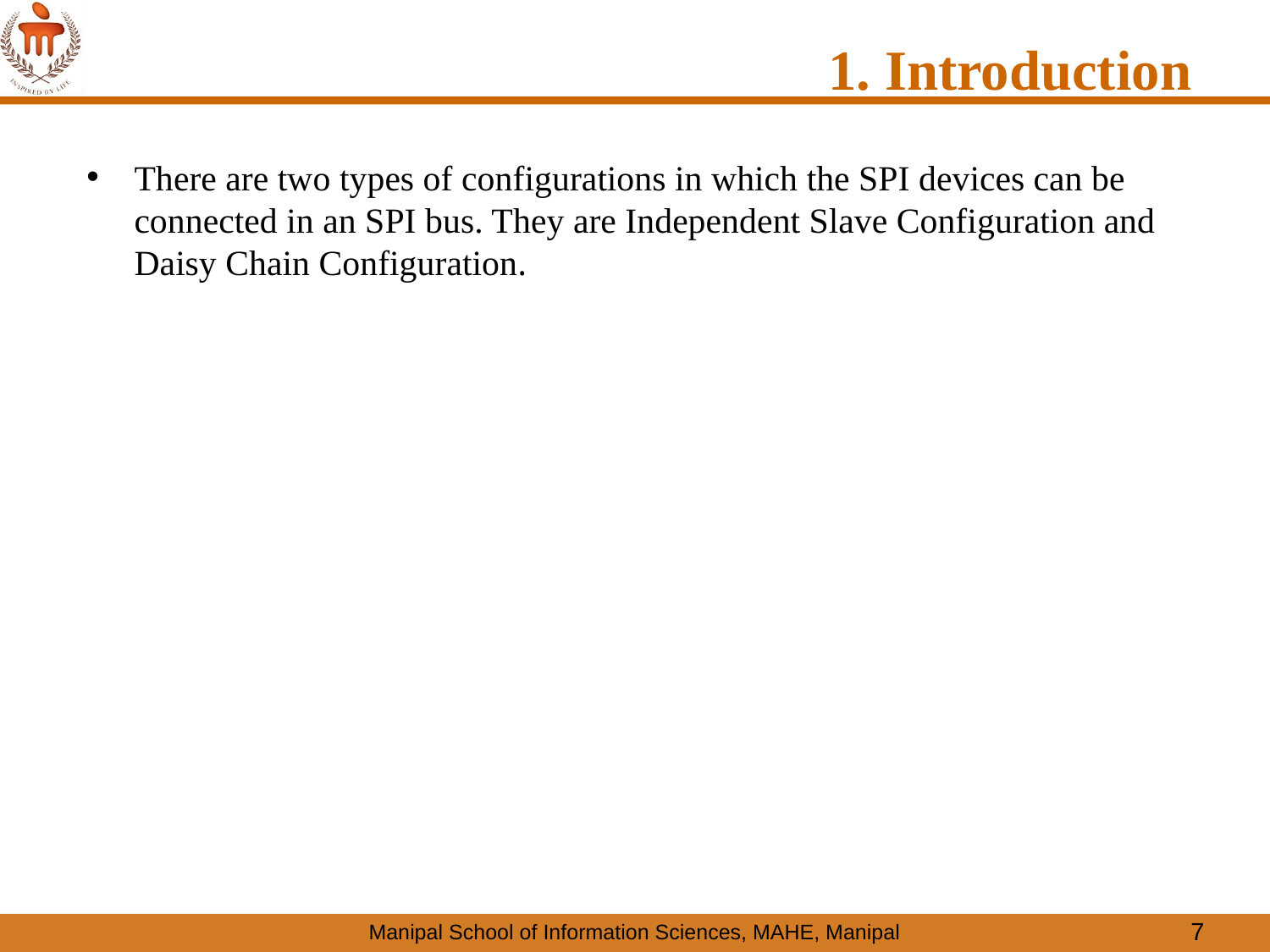

1. Introduction

There are two types of configurations in which the SPI devices can be connected in an SPI bus. They are Independent Slave Configuration and Daisy Chain Configuration.
7